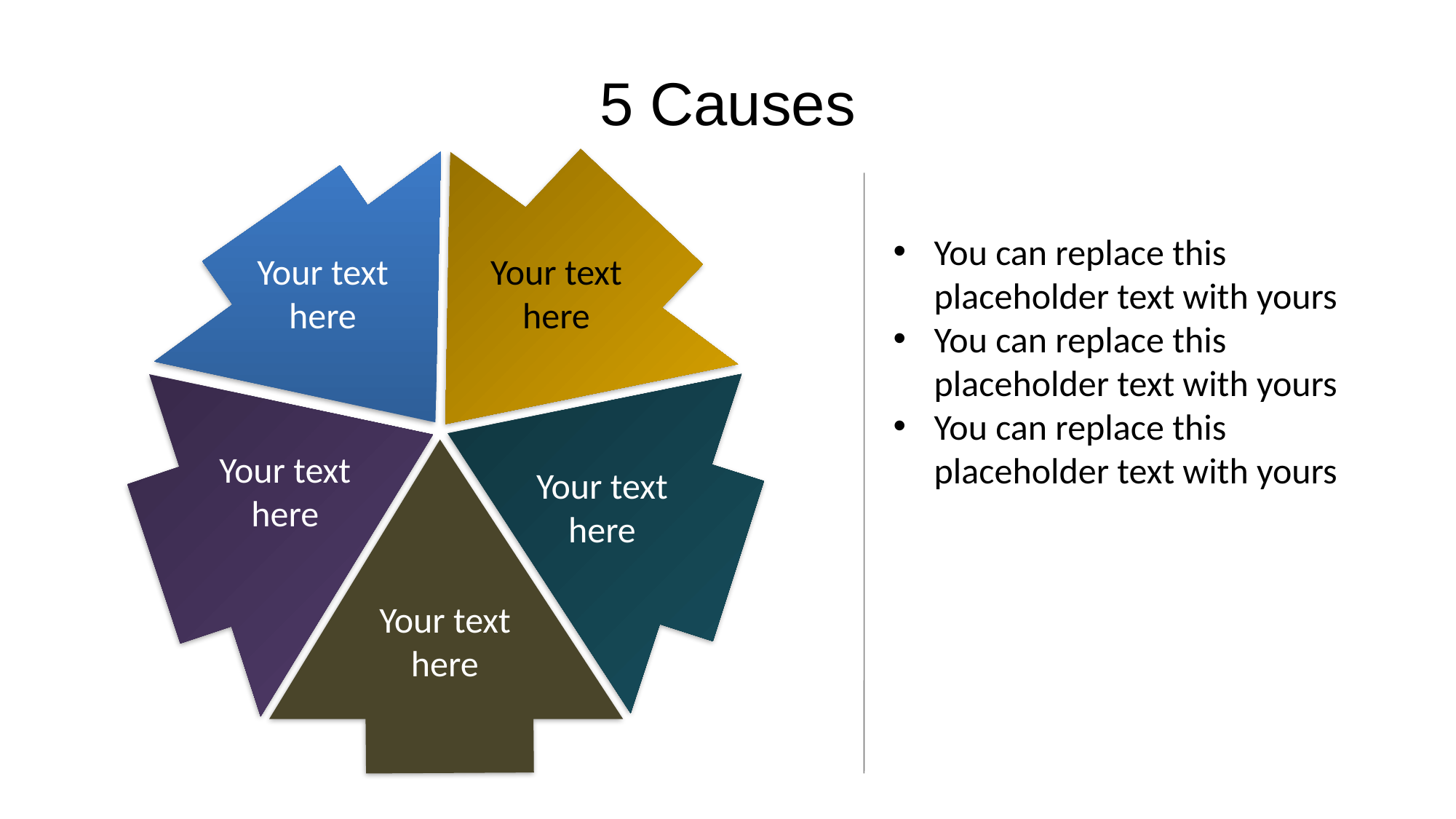

# 5 Causes

Your text here

Your text here
You can replace this placeholder text with yours
You can replace this placeholder text with yours
You can replace this placeholder text with yours

Your text here

Your text here

Your text here